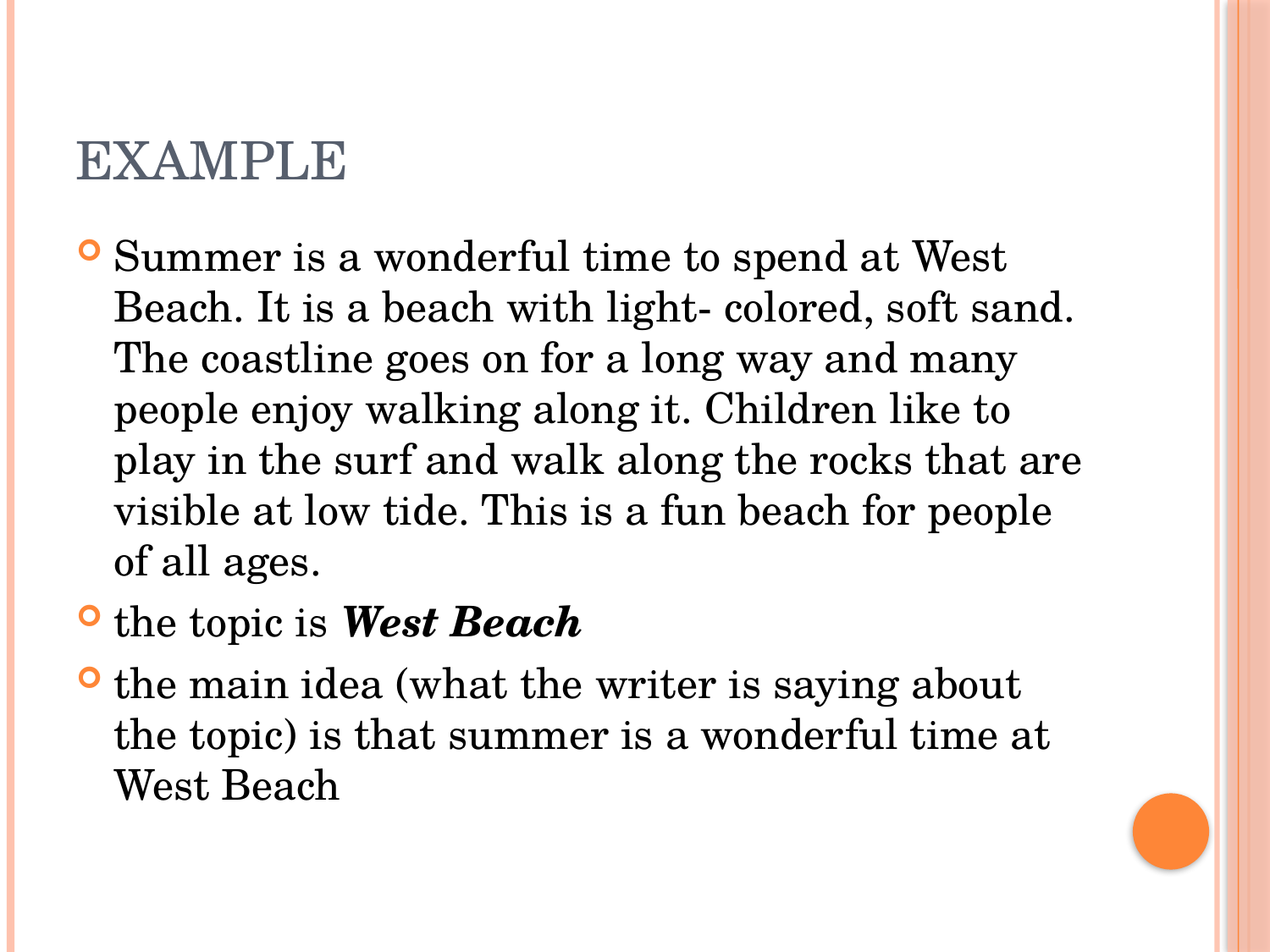

# Example
Summer is a wonderful time to spend at West Beach. It is a beach with light- colored, soft sand. The coastline goes on for a long way and many people enjoy walking along it. Children like to play in the surf and walk along the rocks that are visible at low tide. This is a fun beach for people of all ages.
the topic is West Beach
the main idea (what the writer is saying about the topic) is that summer is a wonderful time at West Beach